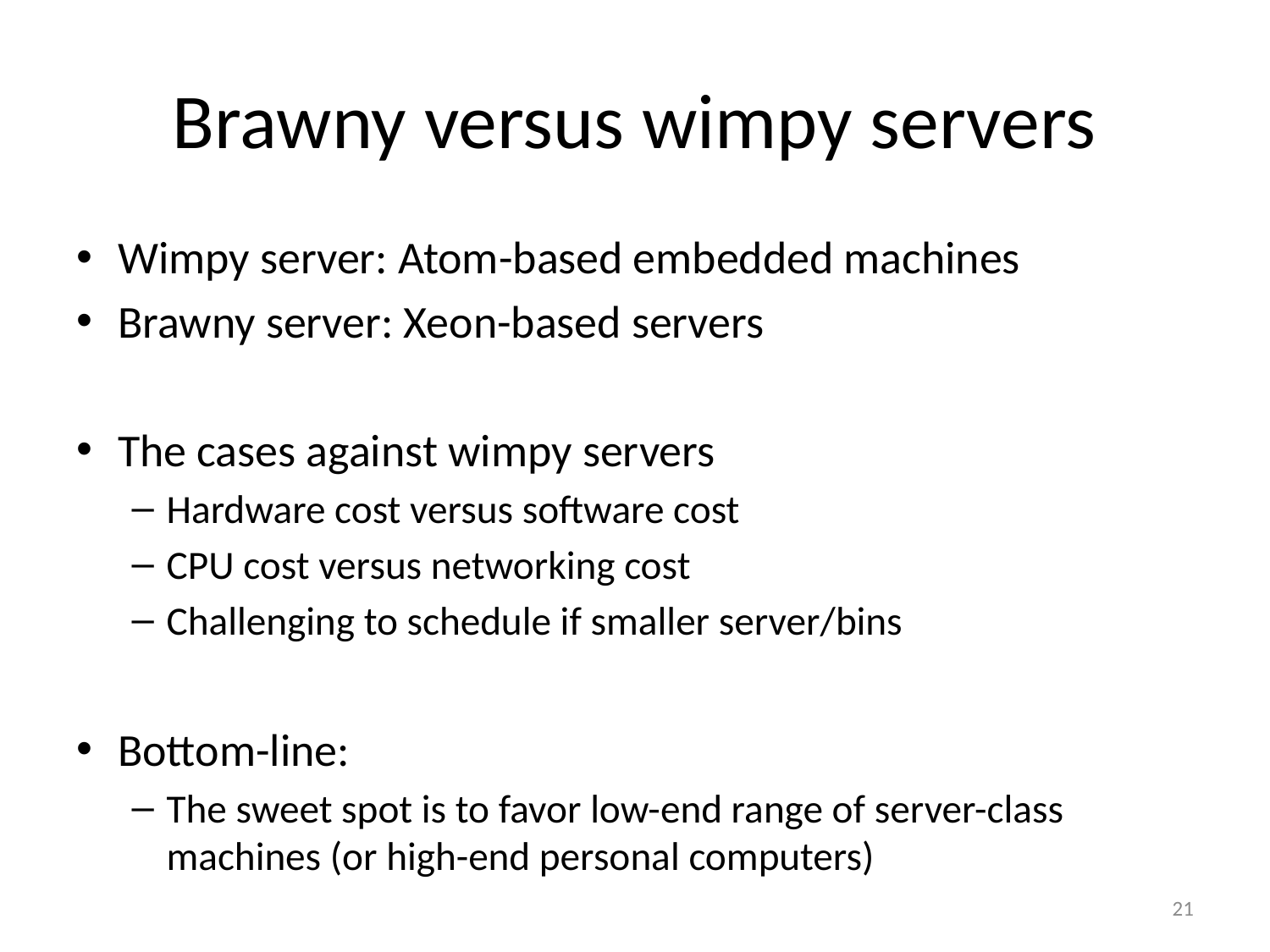

# Brawny versus wimpy servers
Wimpy server: Atom-based embedded machines
Brawny server: Xeon-based servers

The cases against wimpy servers
Hardware cost versus software cost
CPU cost versus networking cost
Challenging to schedule if smaller server/bins

Bottom-line:
The sweet spot is to favor low-end range of server-class machines (or high-end personal computers)
21